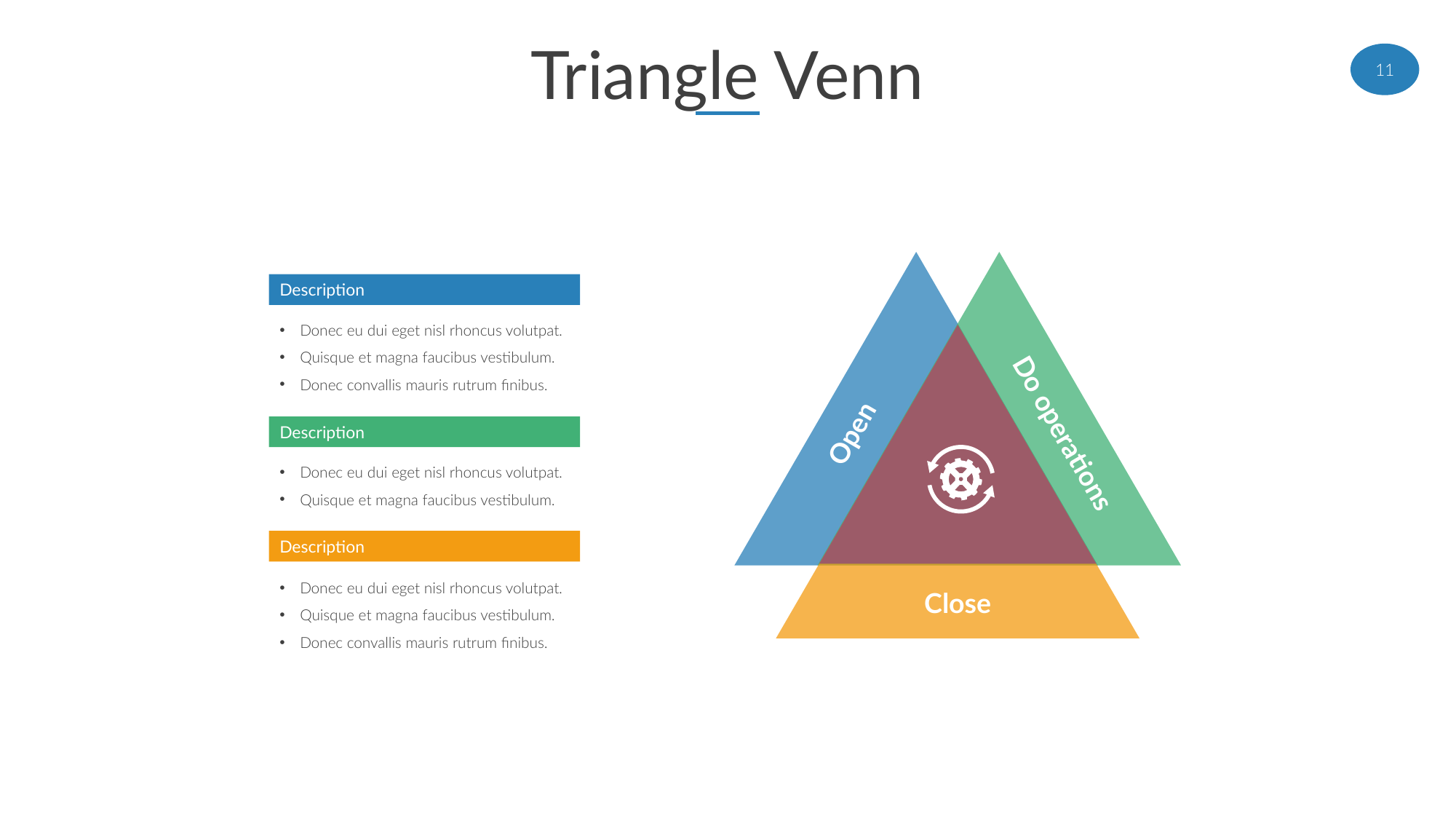

# Triangle Venn
11

Description
Donec eu dui eget nisl rhoncus volutpat.
Quisque et magna faucibus vestibulum.
Donec convallis mauris rutrum finibus.

Open
Do operations
Description

Donec eu dui eget nisl rhoncus volutpat.
Quisque et magna faucibus vestibulum.
Description
Donec eu dui eget nisl rhoncus volutpat.
Quisque et magna faucibus vestibulum.
Donec convallis mauris rutrum finibus.
Close